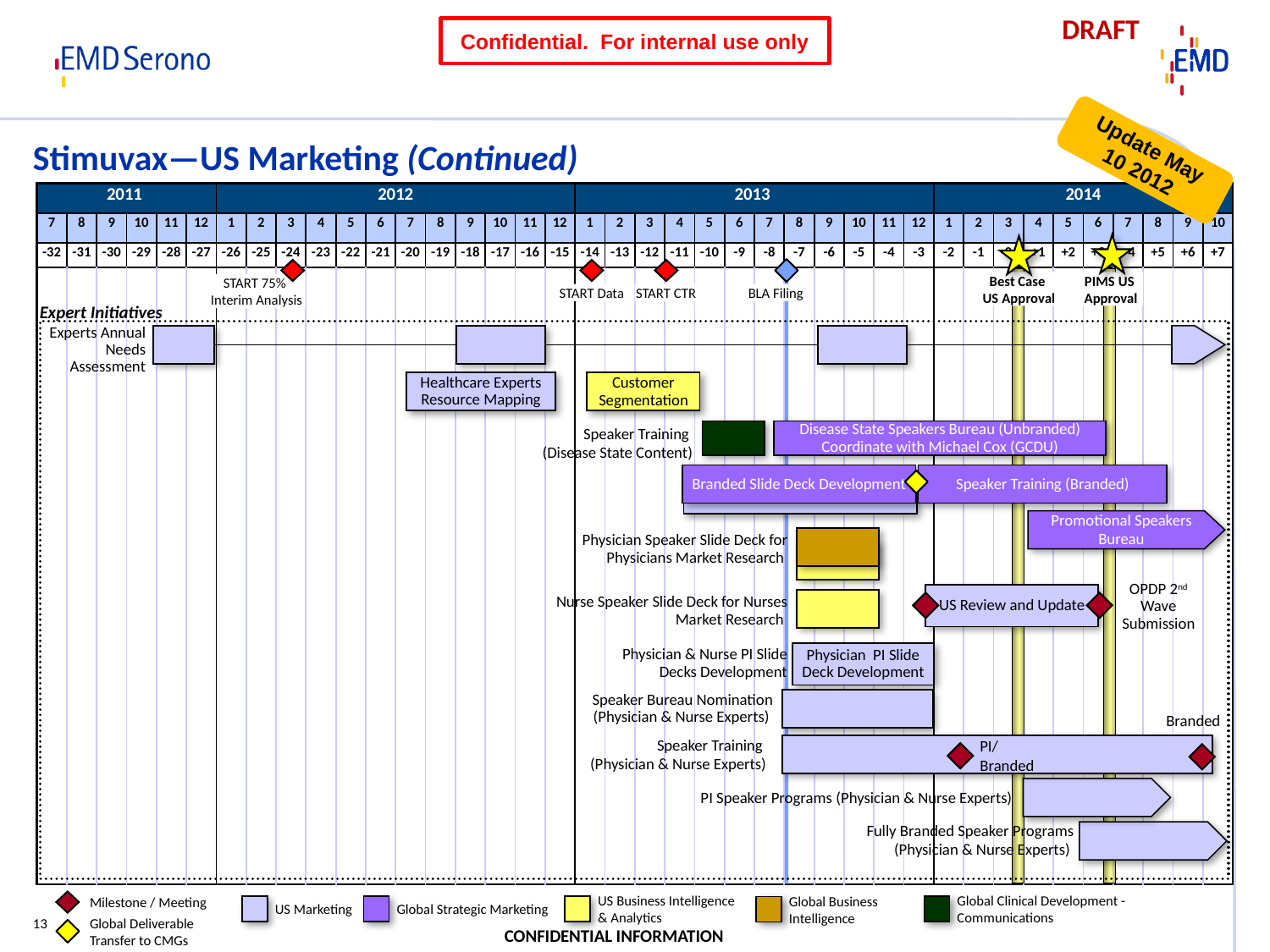

# Stimuvax—US Marketing (Continued)
Expert Initiatives

Experts Annual Needs Assessment
Healthcare Experts Resource Mapping
Customer Segmentation

Disease State Speakers Bureau (Unbranded)
Coordinate with Michael Cox (GCDU)
Speaker Training
(Disease State Content)
Branded Slide Deck Development
Speaker Training (Branded)

Promotional Speakers Bureau

Physician Speaker Slide Deck for Physicians Market Research

OPDP 2nd Wave Submission
US Review and Update

Nurse Speaker Slide Deck for Nurses Market Research

Physician  PI Slide Deck Development
Physician & Nurse PI Slide Decks Development

Speaker Bureau Nomination (Physician & Nurse Experts)
Branded
Speaker Training
(Physician & Nurse Experts)
PI/
Branded

PI Speaker Programs (Physician & Nurse Experts)
 Fully Branded Speaker Programs (Physician & Nurse Experts)

Milestone / Meeting

Global Deliverable Transfer to CMGs

Global Clinical Development - Communications
US Marketing
Global Strategic Marketing
US Business Intelligence & Analytics

Global Business Intelligence

13